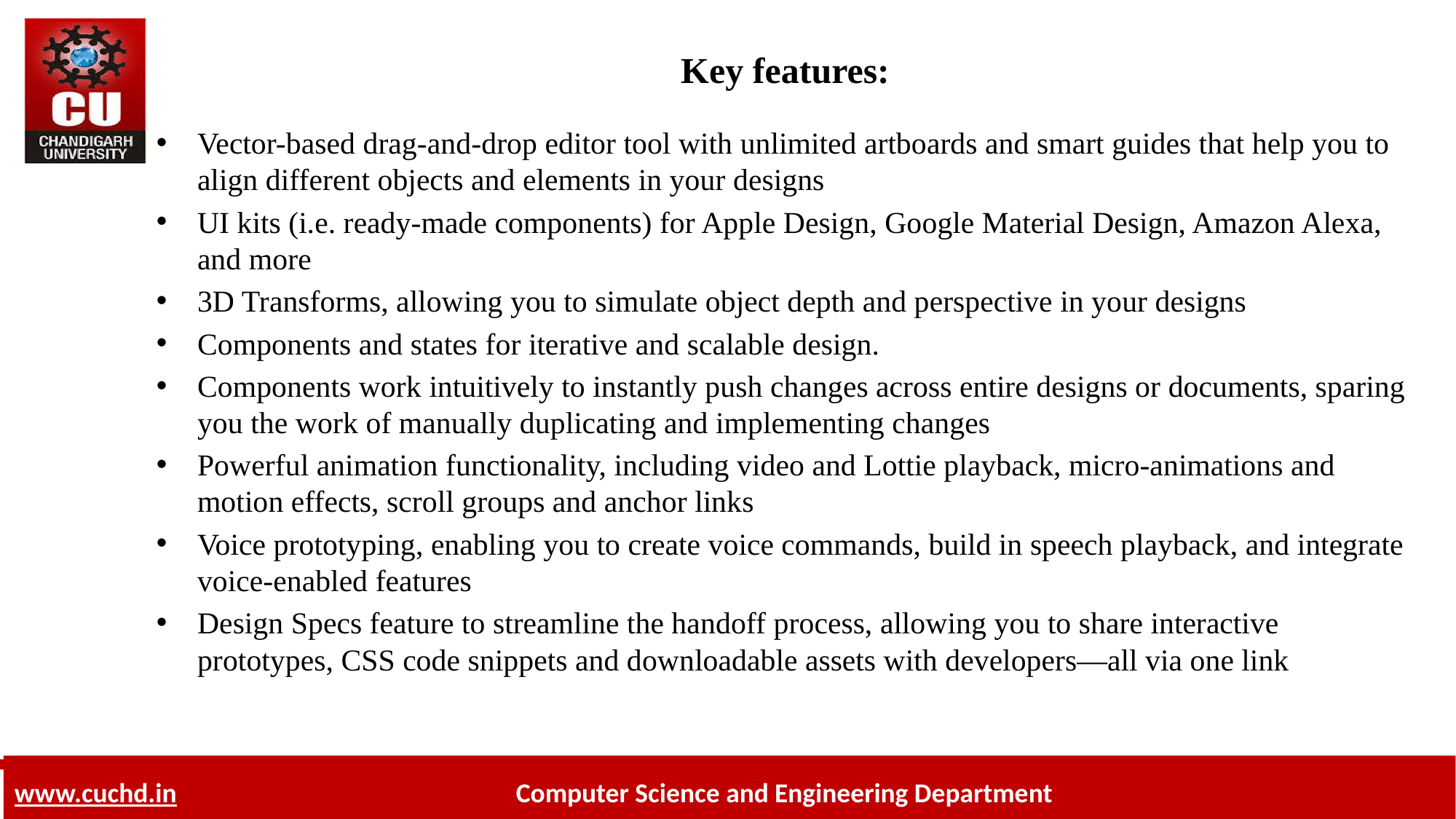

# Key features:
Vector-based drag-and-drop editor tool with unlimited artboards and smart guides that help you to align different objects and elements in your designs
UI kits (i.e. ready-made components) for Apple Design, Google Material Design, Amazon Alexa, and more
3D Transforms, allowing you to simulate object depth and perspective in your designs
Components and states for iterative and scalable design.
Components work intuitively to instantly push changes across entire designs or documents, sparing you the work of manually duplicating and implementing changes
Powerful animation functionality, including video and Lottie playback, micro-animations and motion effects, scroll groups and anchor links
Voice prototyping, enabling you to create voice commands, build in speech playback, and integrate voice-enabled features
Design Specs feature to streamline the handoff process, allowing you to share interactive prototypes, CSS code snippets and downloadable assets with developers—all via one link